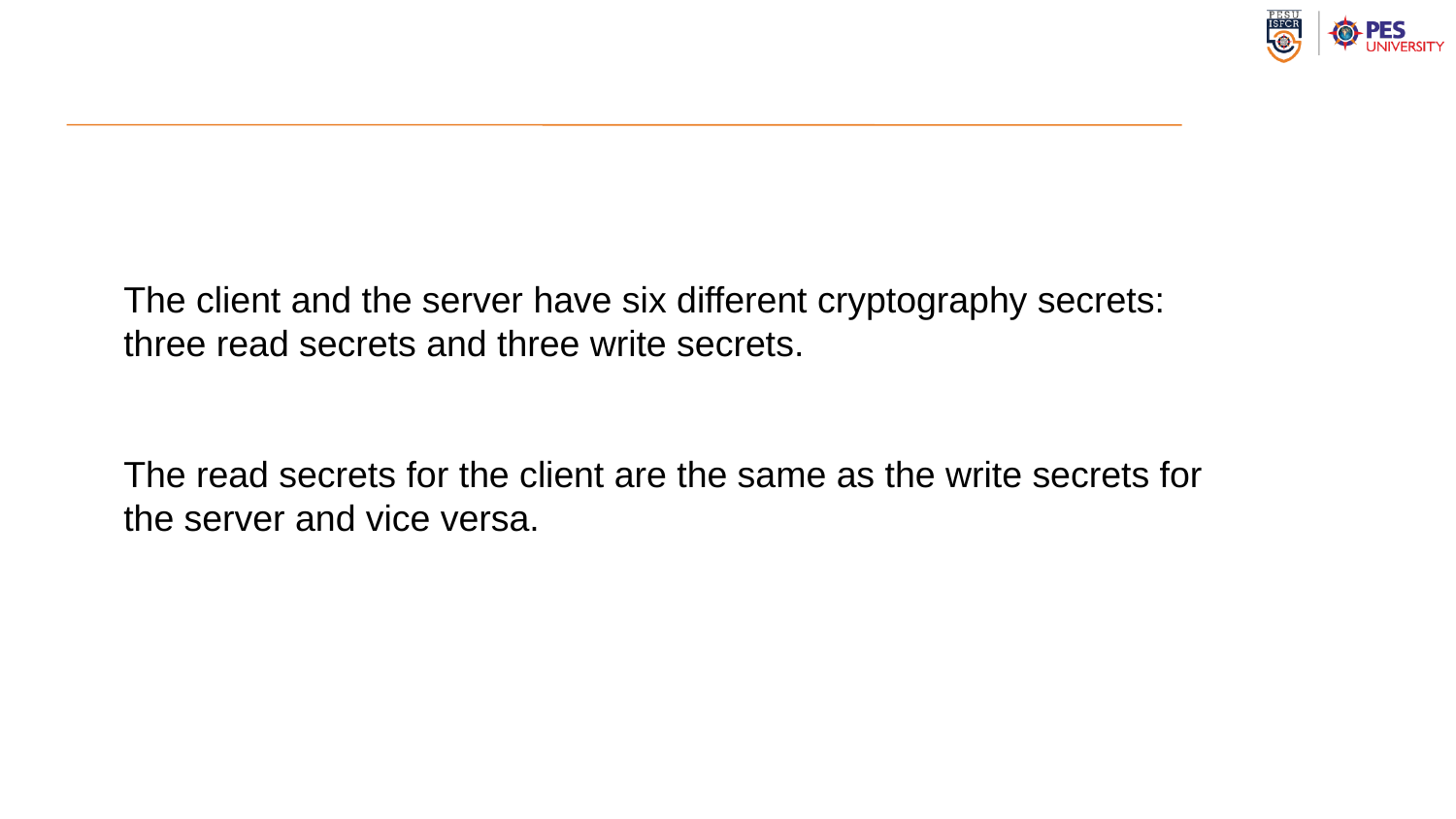

The client and the server have six different cryptography secrets: three read secrets and three write secrets.

The read secrets for the client are the same as the write secrets for the server and vice versa.